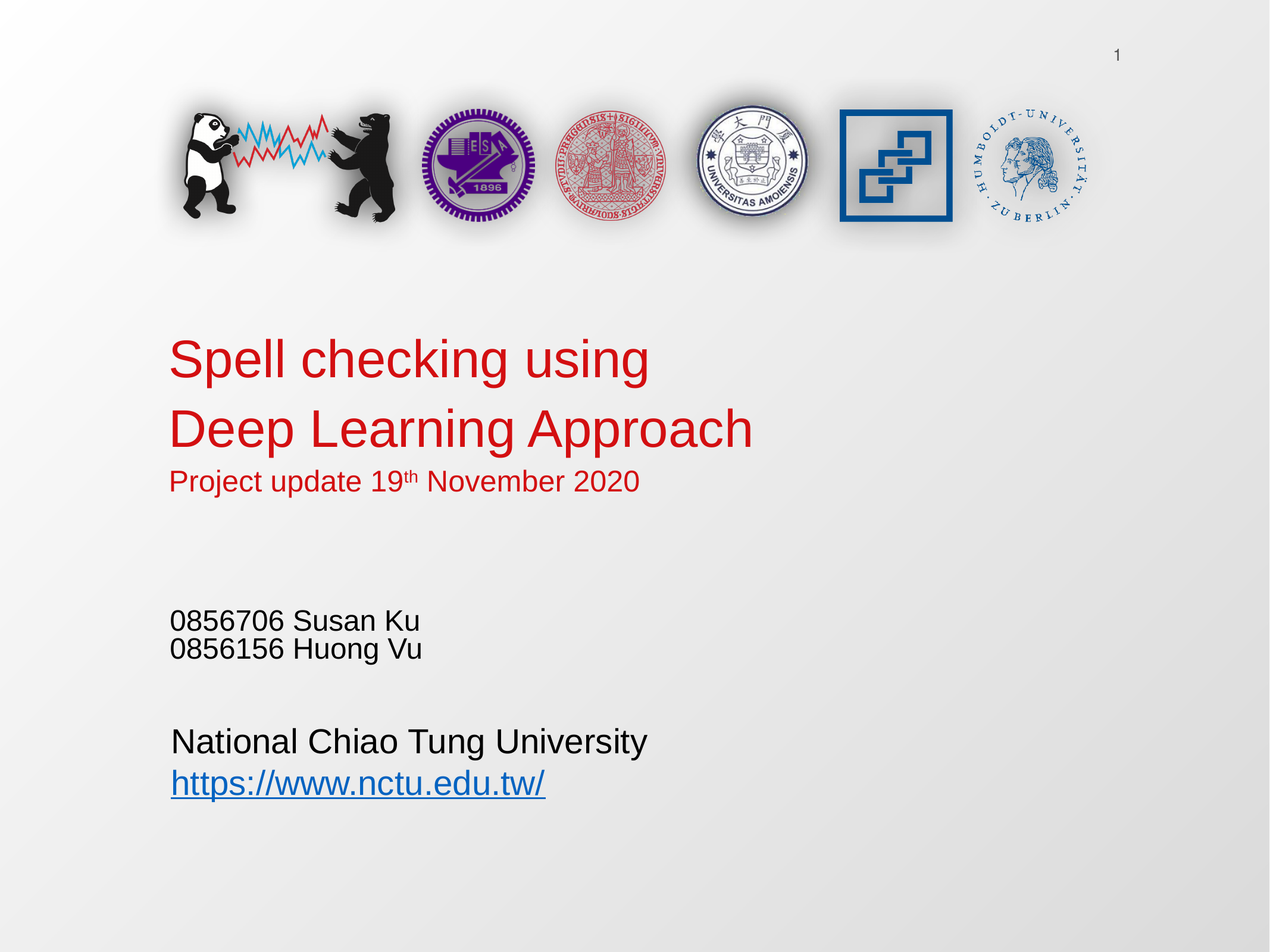

1
Spell checking using
Deep Learning Approach
Project update 19th November 2020
0856706 Susan Ku
0856156 Huong Vu